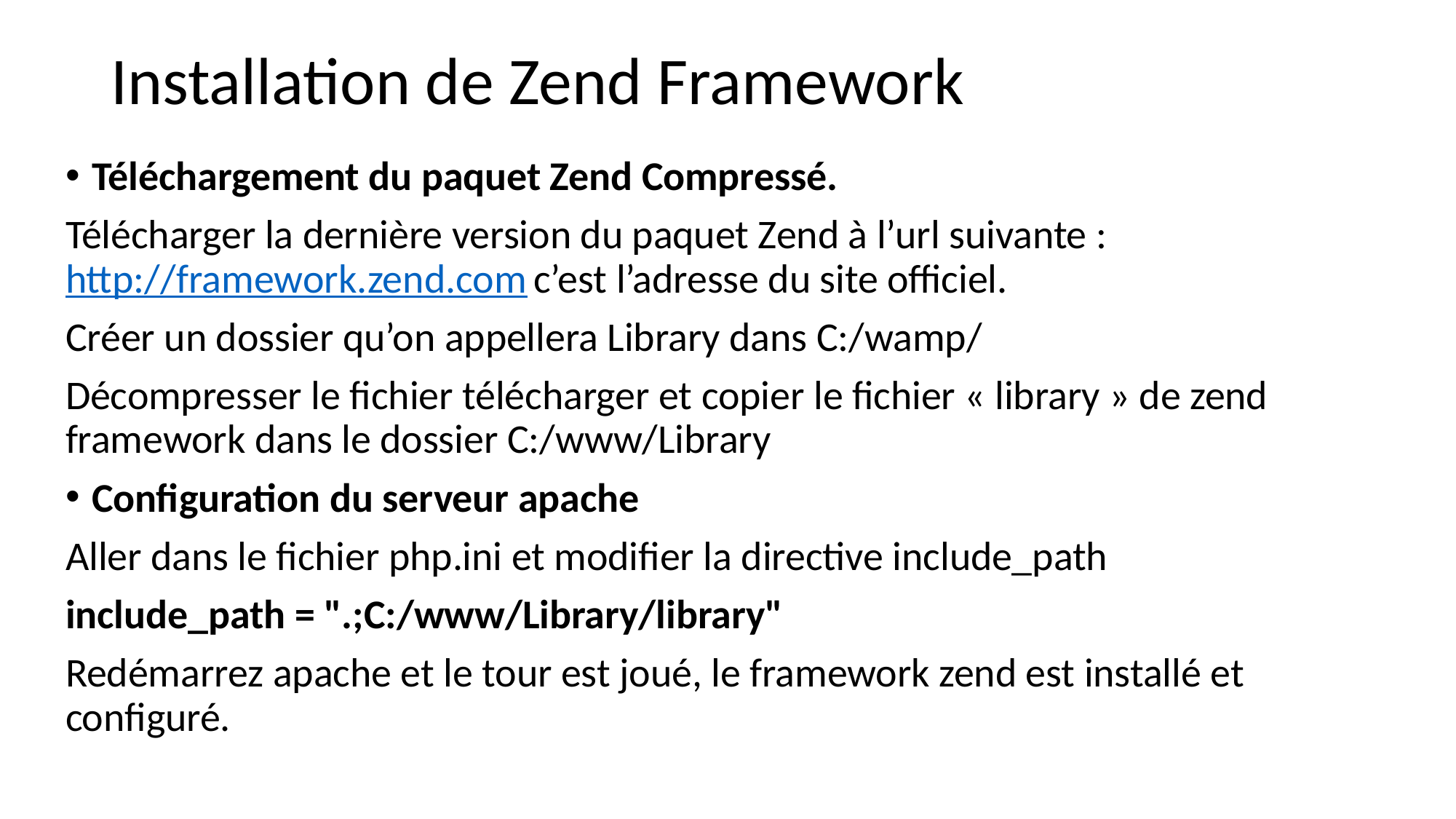

# Installation de Zend Framework
Téléchargement du paquet Zend Compressé.
Télécharger la dernière version du paquet Zend à l’url suivante : http://framework.zend.com c’est l’adresse du site officiel.
Créer un dossier qu’on appellera Library dans C:/wamp/
Décompresser le fichier télécharger et copier le fichier « library » de zend framework dans le dossier C:/www/Library
Configuration du serveur apache
Aller dans le fichier php.ini et modifier la directive include_path
include_path = ".;C:/www/Library/library"
Redémarrez apache et le tour est joué, le framework zend est installé et configuré.